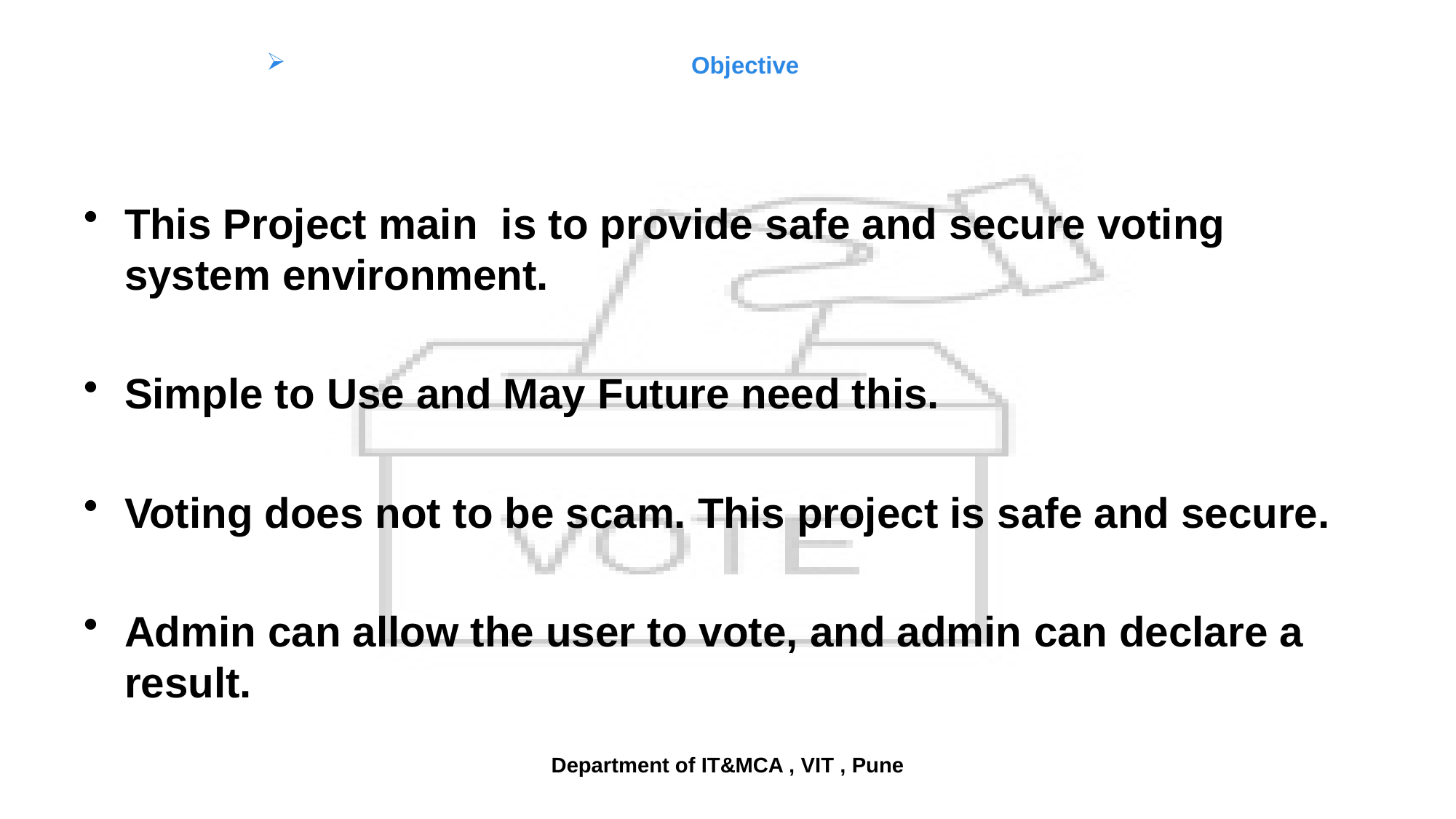

# Objective
This Project main  is to provide safe and secure voting system environment.

Simple to Use and May Future need this.

Voting does not to be scam. This project is safe and secure.

Admin can allow the user to vote, and admin can declare a result.
Department of IT&MCA , VIT , Pune